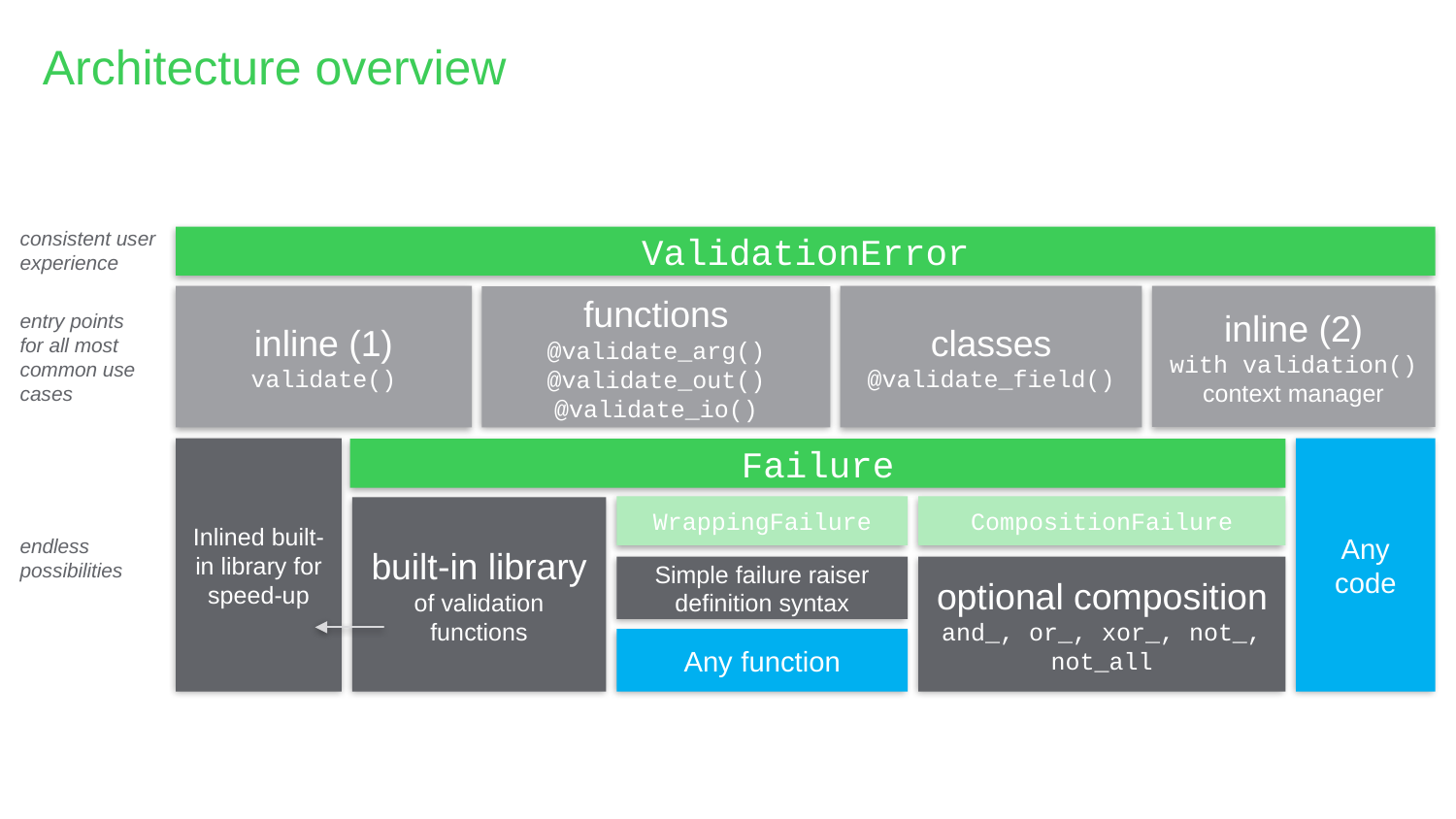

Architecture overview
consistent user experience
ValidationError
inline (1)
validate()
classes
@validate_field()
inline (2)
with validation()
context manager
functions
@validate_arg()
@validate_out()
@validate_io()
entry points
for all most common use cases
Inlined built-in library for speed-up
Any code
Failure
WrappingFailure
CompositionFailure
built-in library of validation functions
endless possibilities
optional composition
and_, or_, xor_, not_, not_all
Simple failure raiser definition syntax
Any function